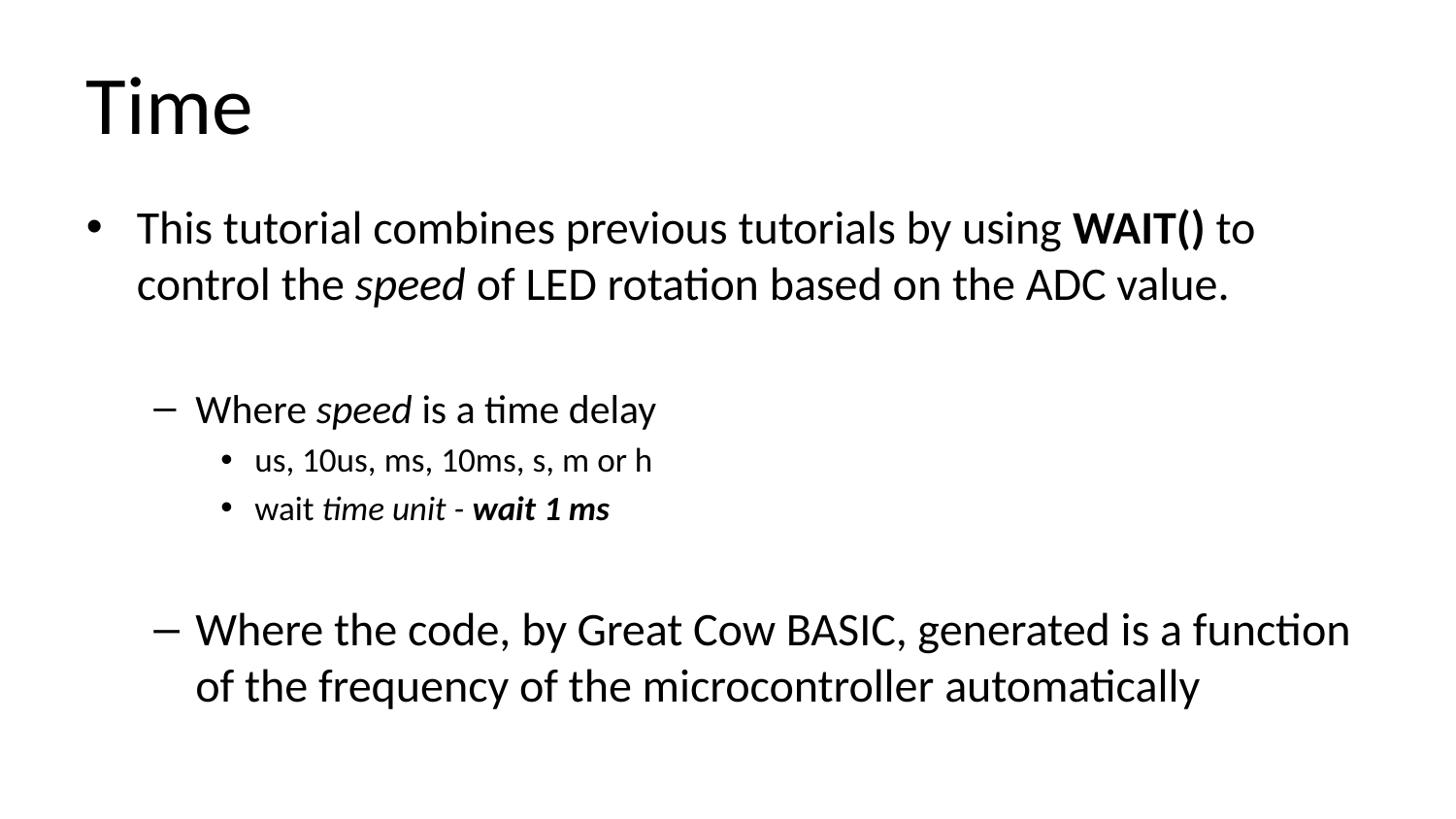

# Time
This tutorial combines previous tutorials by using WAIT() to control the speed of LED rotation based on the ADC value.

Where speed is a time delay
us, 10us, ms, 10ms, s, m or h
wait time unit - wait 1 ms

Where the code, by Great Cow BASIC, generated is a function of the frequency of the microcontroller automatically